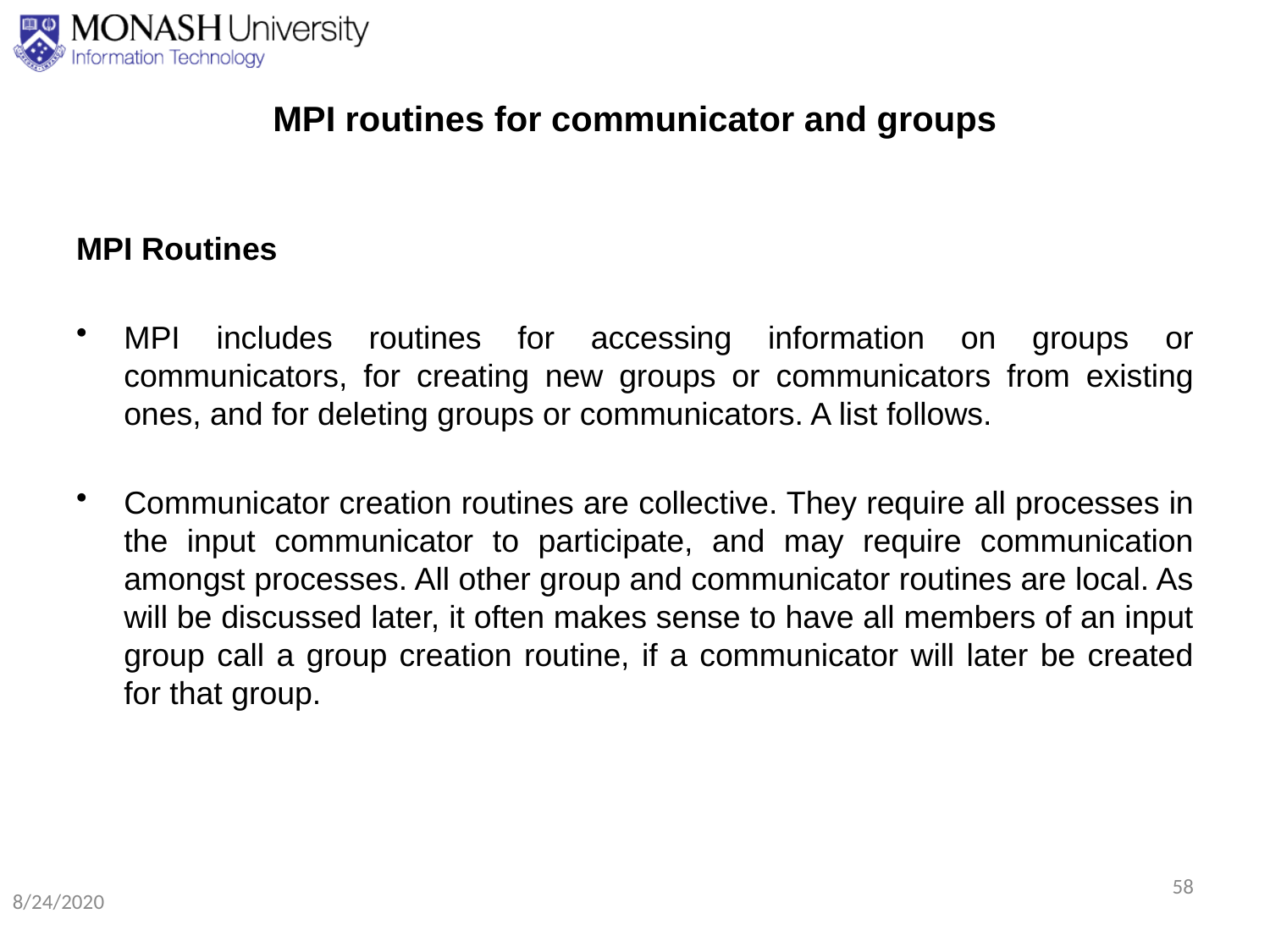

# MPI routines for communicator and groups
MPI Routines

MPI includes routines for accessing information on groups or communicators, for creating new groups or communicators from existing ones, and for deleting groups or communicators. A list follows.

Communicator creation routines are collective. They require all processes in the input communicator to participate, and may require communication amongst processes. All other group and communicator routines are local. As will be discussed later, it often makes sense to have all members of an input group call a group creation routine, if a communicator will later be created for that group.

58
8/24/2020